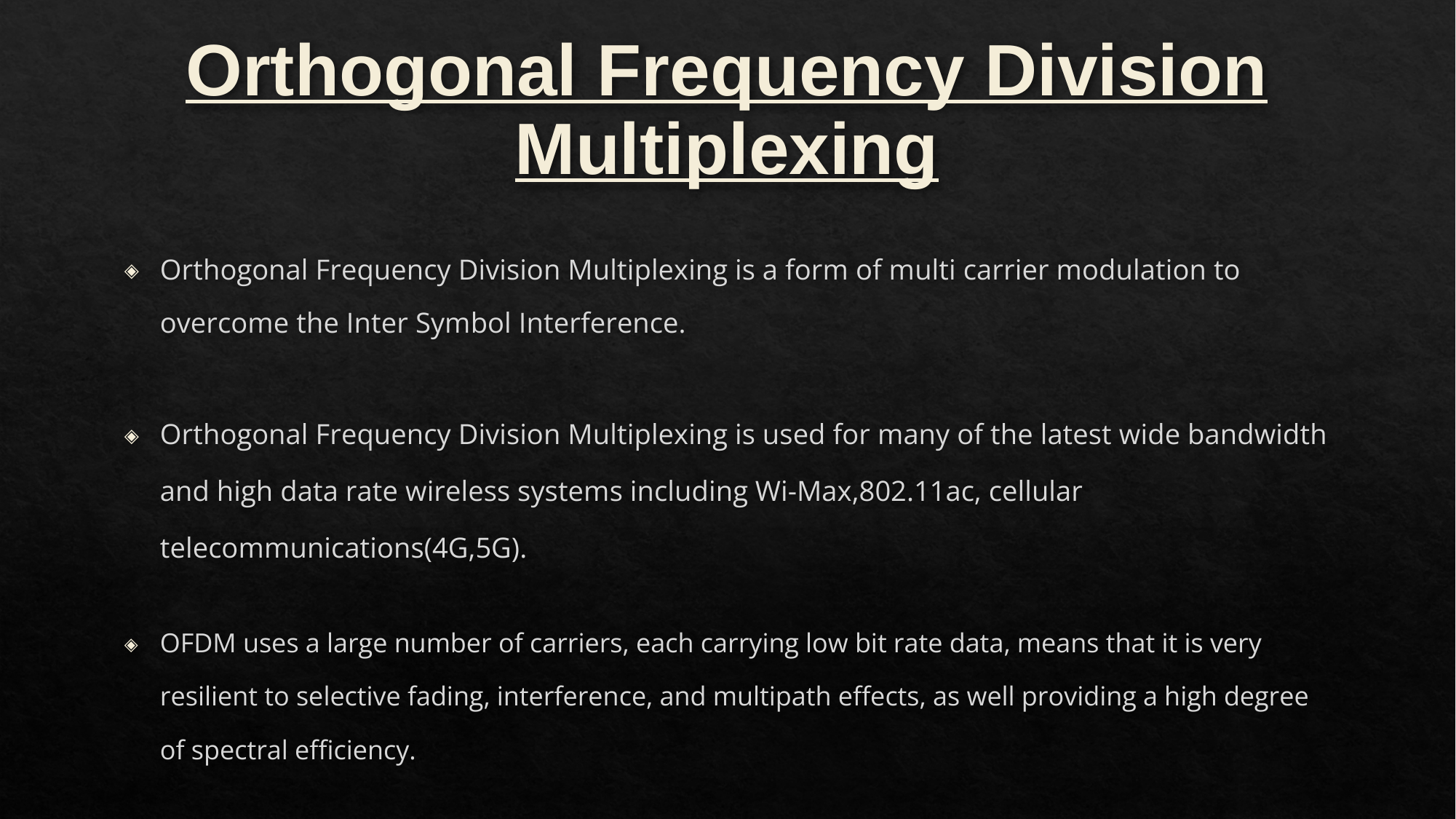

# Orthogonal Frequency Division Multiplexing

Orthogonal Frequency Division Multiplexing is a form of multi carrier modulation to overcome the Inter Symbol Interference.

Orthogonal Frequency Division Multiplexing is used for many of the latest wide bandwidth and high data rate wireless systems including Wi-Max,802.11ac, cellular telecommunications(4G,5G).

OFDM uses a large number of carriers, each carrying low bit rate data, means that it is very resilient to selective fading, interference, and multipath effects, as well providing a high degree of spectral efficiency.